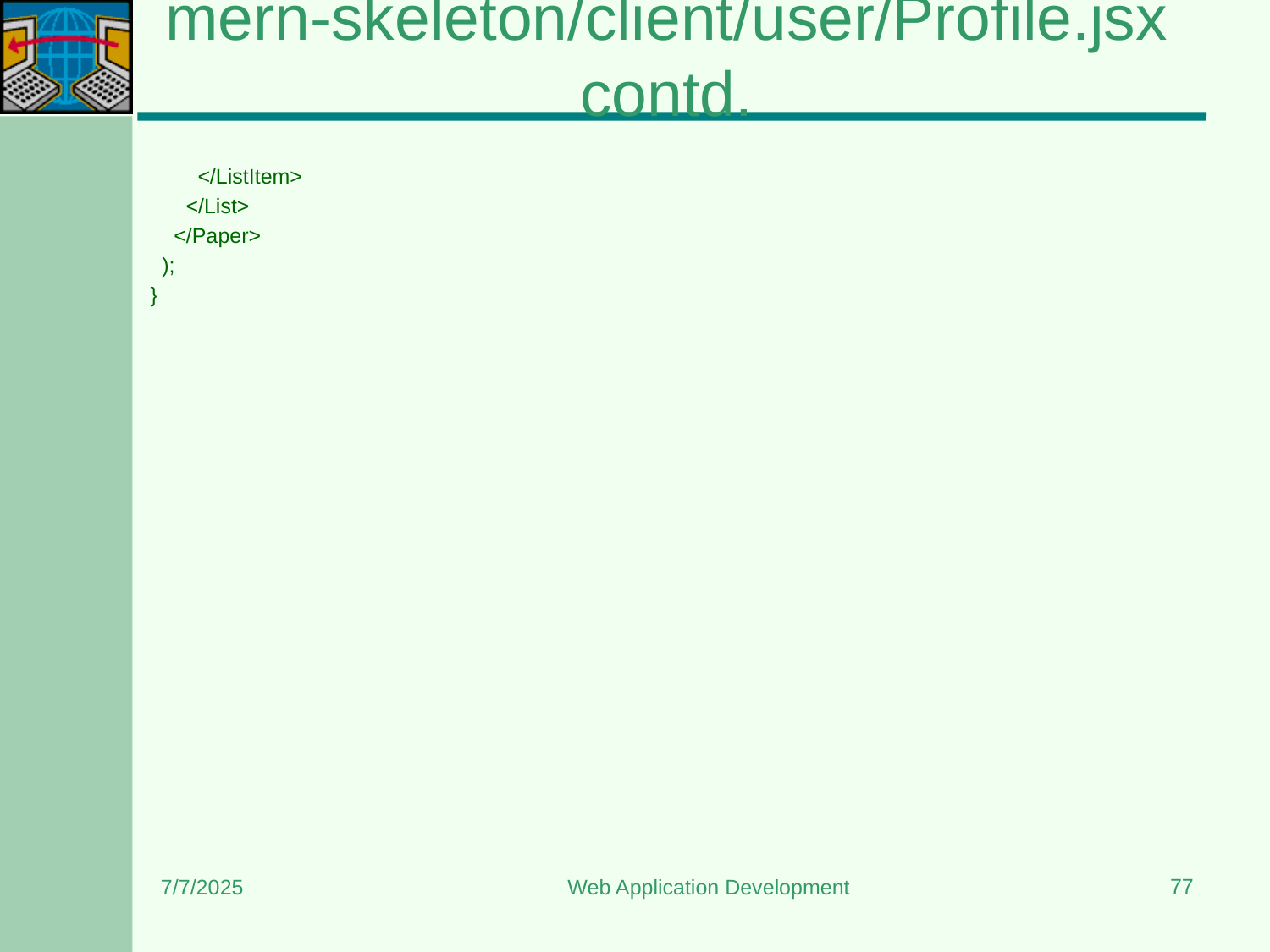

# Updated mern-skeleton/client/user/Profile.jsx contd.

        </ListItem>
      </List>
    </Paper>
  );
}

77
7/7/2025
Web Application Development